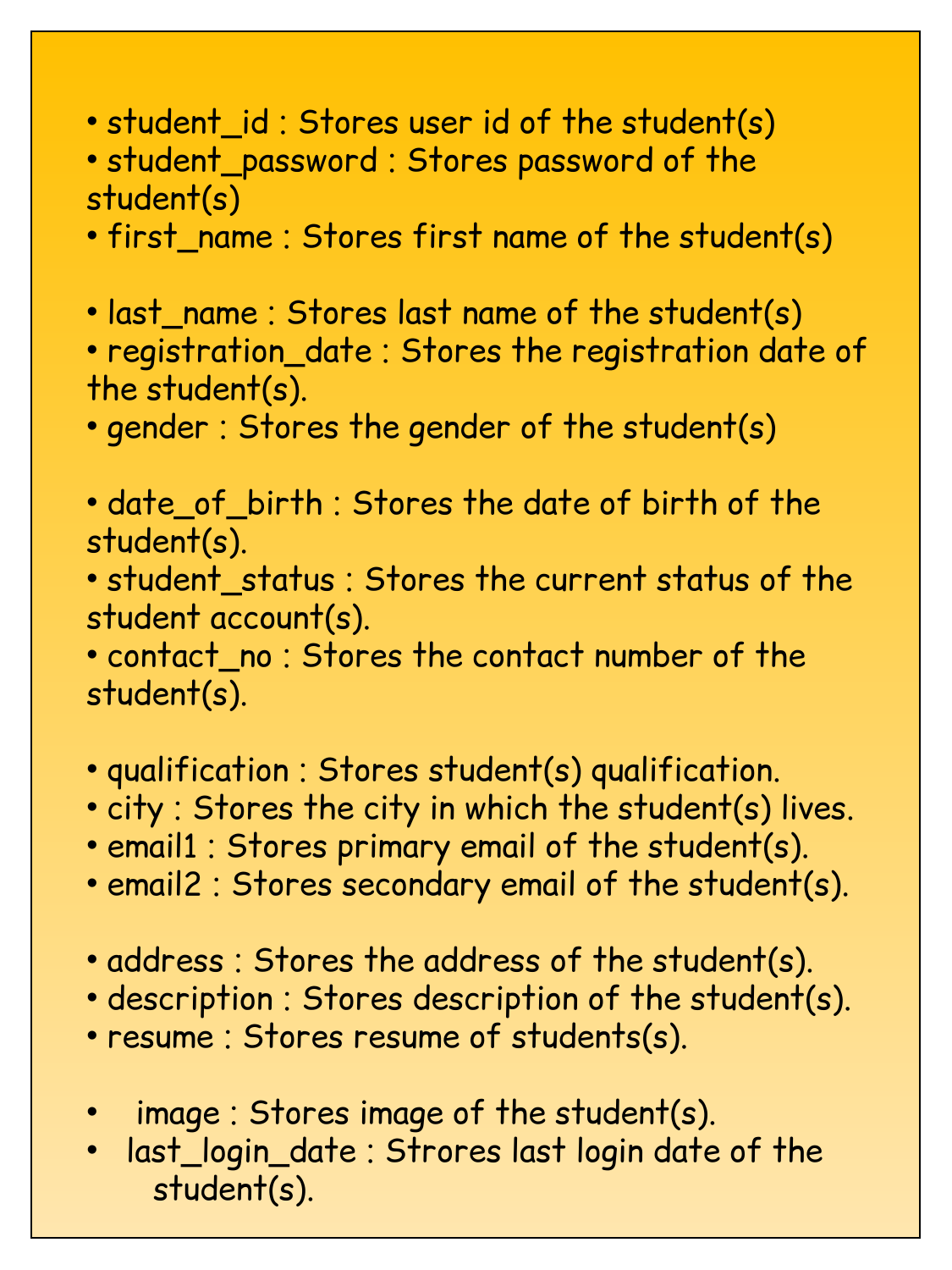

student_id : Stores user id of the student(s)
 student_password : Stores password of the
student(s)
 first_name : Stores first name of the student(s)

 last_name : Stores last name of the student(s)
 registration_date : Stores the registration date of the student(s).
 gender : Stores the gender of the student(s)

 date_of_birth : Stores the date of birth of the student(s).
 student_status : Stores the current status of the student account(s).
 contact_no : Stores the contact number of the student(s).

 qualification : Stores student(s) qualification.
 city : Stores the city in which the student(s) lives.
 email1 : Stores primary email of the student(s).
 email2 : Stores secondary email of the student(s).

 address : Stores the address of the student(s).
 description : Stores description of the student(s).
 resume : Stores resume of students(s).

    image : Stores image of the student(s).
   last_login_date : Strores last login date of the
       student(s).
..
50